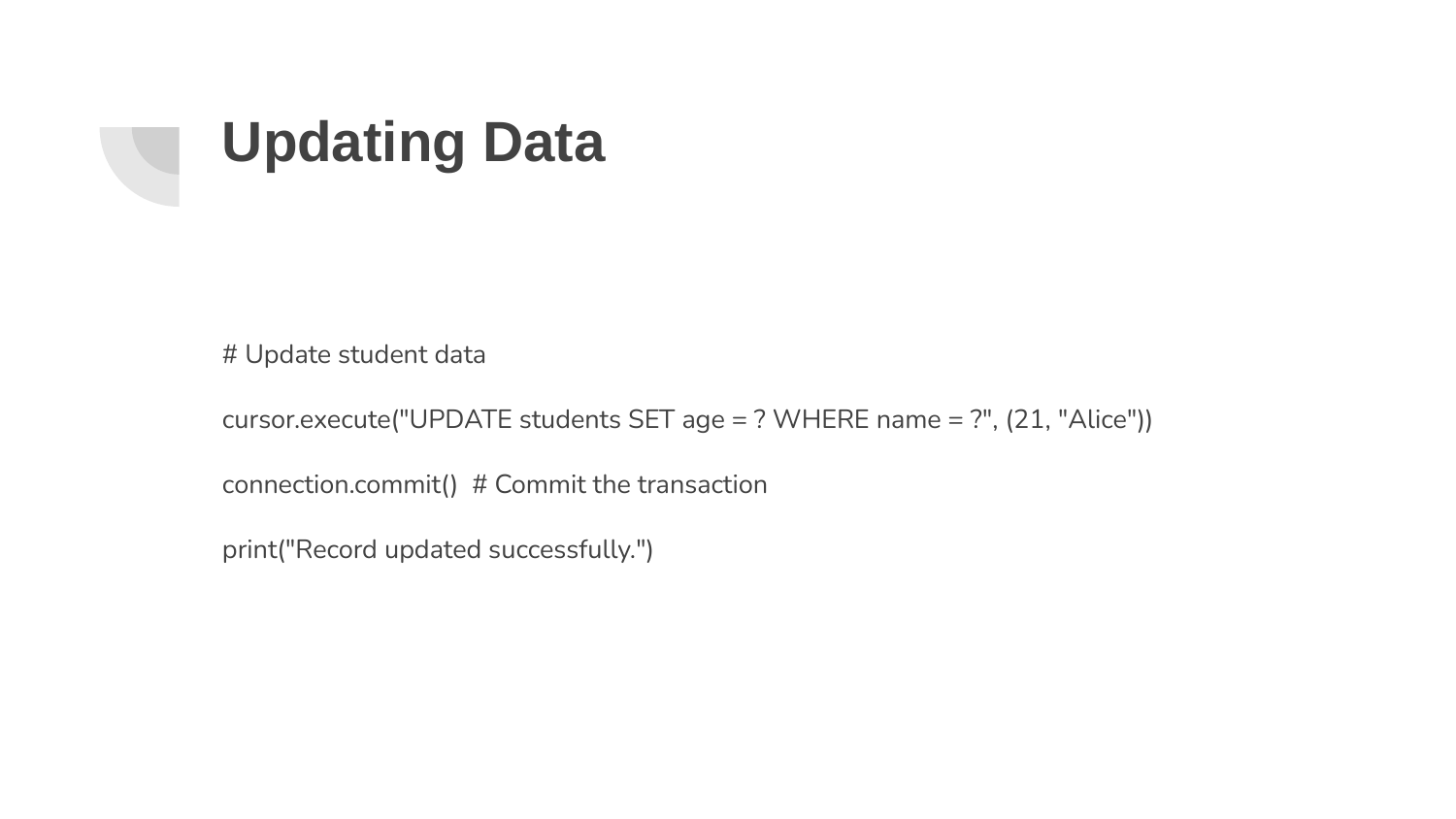

# Updating Data
# Update student data
cursor.execute("UPDATE students SET age = ? WHERE name = ?", (21, "Alice"))
connection.commit()  # Commit the transaction
print("Record updated successfully.")